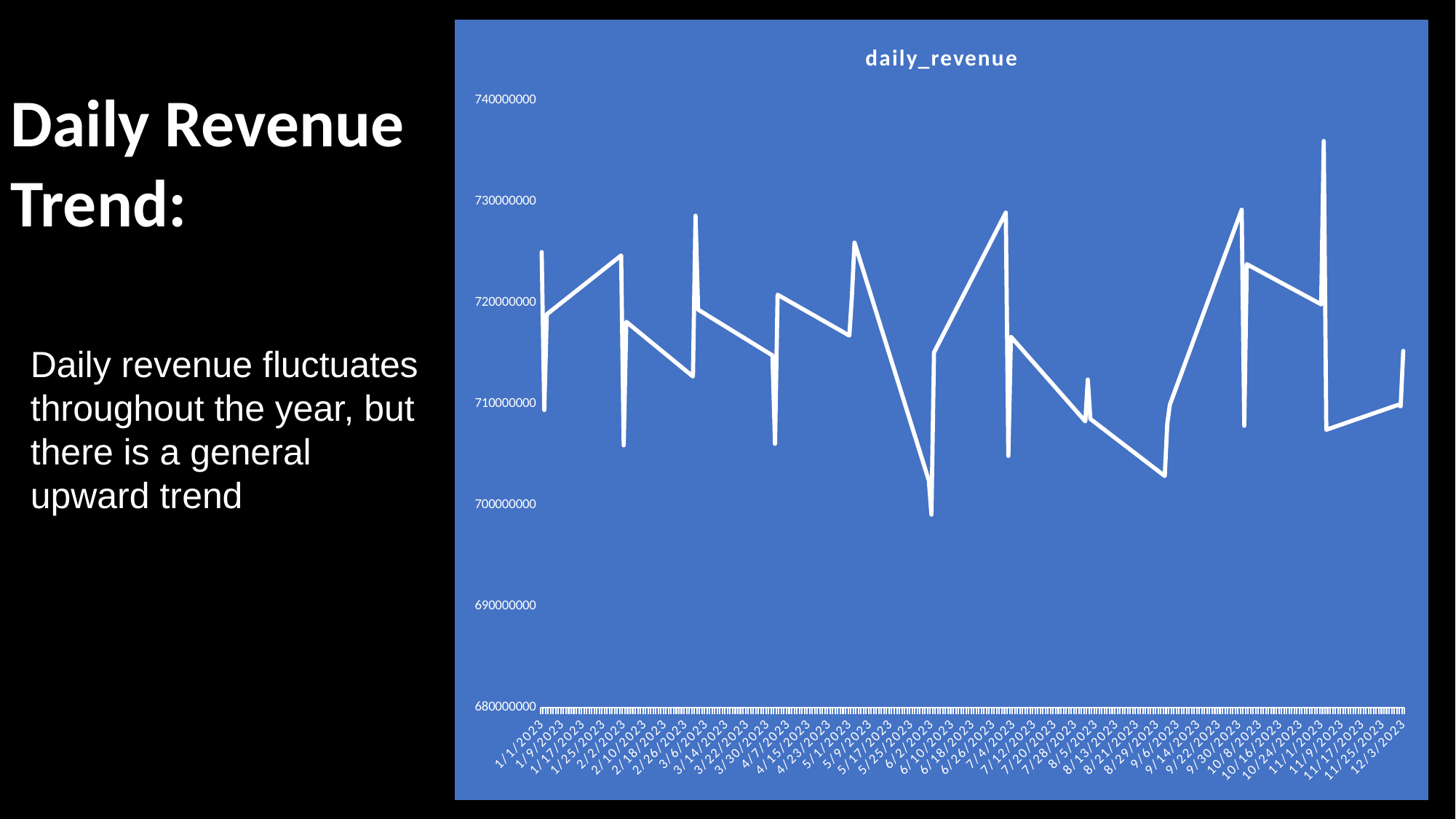

### Chart:

| Category | daily_revenue |
|---|---|
| 44927 | 725017008.0 |
| 44958 | 724684587.0 |
| 44986 | 712722676.0 |
| 45017 | 714804361.0 |
| 45047 | 716760504.0 |
| 45078 | 702433917.0 |
| 45108 | 728912673.0 |
| 45139 | 708287455.0 |
| 45170 | 702884876.0 |
| 45200 | 729200778.0 |
| 45231 | 719850026.0 |
| 45261 | 709917746.0 |
| 44928 | 709407387.0 |
| 44959 | 705916012.0 |
| 44987 | 728607864.0 |
| 45018 | 706066434.0 |
| 45048 | 720715266.0 |
| 45079 | 699073687.0 |
| 45109 | 704870774.0 |
| 45140 | 712417646.0 |
| 45171 | 708065992.0 |
| 45201 | 707847295.0 |
| 45232 | 735989813.0 |
| 45262 | 709777972.0 |
| 44929 | 718867447.0 |
| 44960 | 718129897.0 |
| 44988 | 719331807.0 |
| 45019 | 720799599.0 |
| 45049 | 725953294.0 |
| 45080 | 715094204.0 |
| 45110 | 716646959.0 |
| 45141 | 708524243.0 |
| 45172 | 709935994.0 |
| 45202 | 723819858.0 |
| 45233 | 707459178.0 |
| 45263 | 715257087.0 |
Daily Revenue Trend:
Daily revenue fluctuates throughout the year, but there is a general upward trend